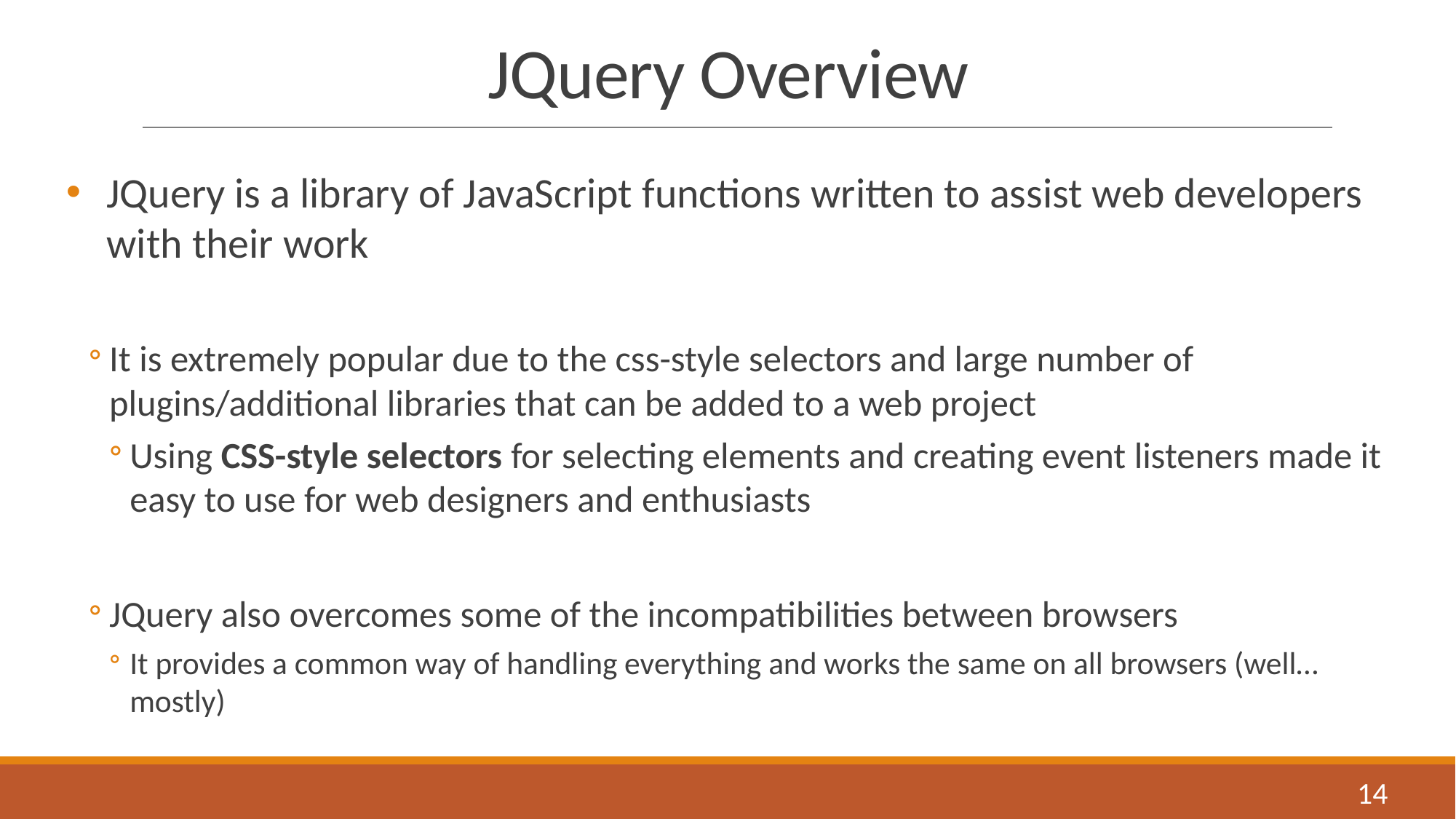

# JQuery Overview
JQuery is a library of JavaScript functions written to assist web developers with their work

It is extremely popular due to the css-style selectors and large number of plugins/additional libraries that can be added to a web project
Using CSS-style selectors for selecting elements and creating event listeners made it easy to use for web designers and enthusiasts

JQuery also overcomes some of the incompatibilities between browsers
It provides a common way of handling everything and works the same on all browsers (well… mostly)
14